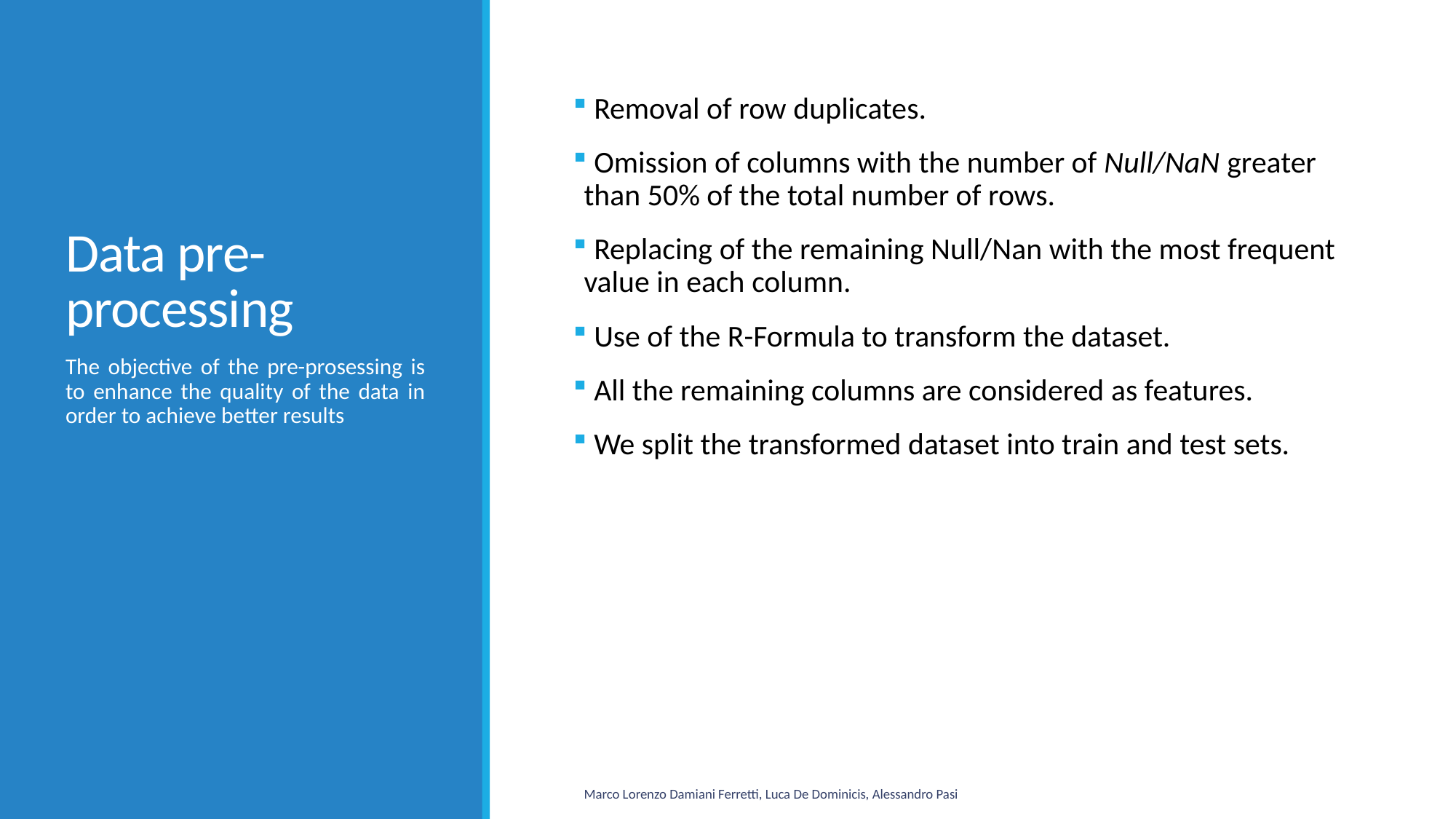

# Data pre-processing
 Removal of row duplicates.
 Omission of columns with the number of Null/NaN greater than 50% of the total number of rows.
 Replacing of the remaining Null/Nan with the most frequent value in each column.
 Use of the R-Formula to transform the dataset.
 All the remaining columns are considered as features.
 We split the transformed dataset into train and test sets.

The objective of the pre-prosessing is to enhance the quality of the data in order to achieve better results
Marco Lorenzo Damiani Ferretti, Luca De Dominicis, Alessandro Pasi